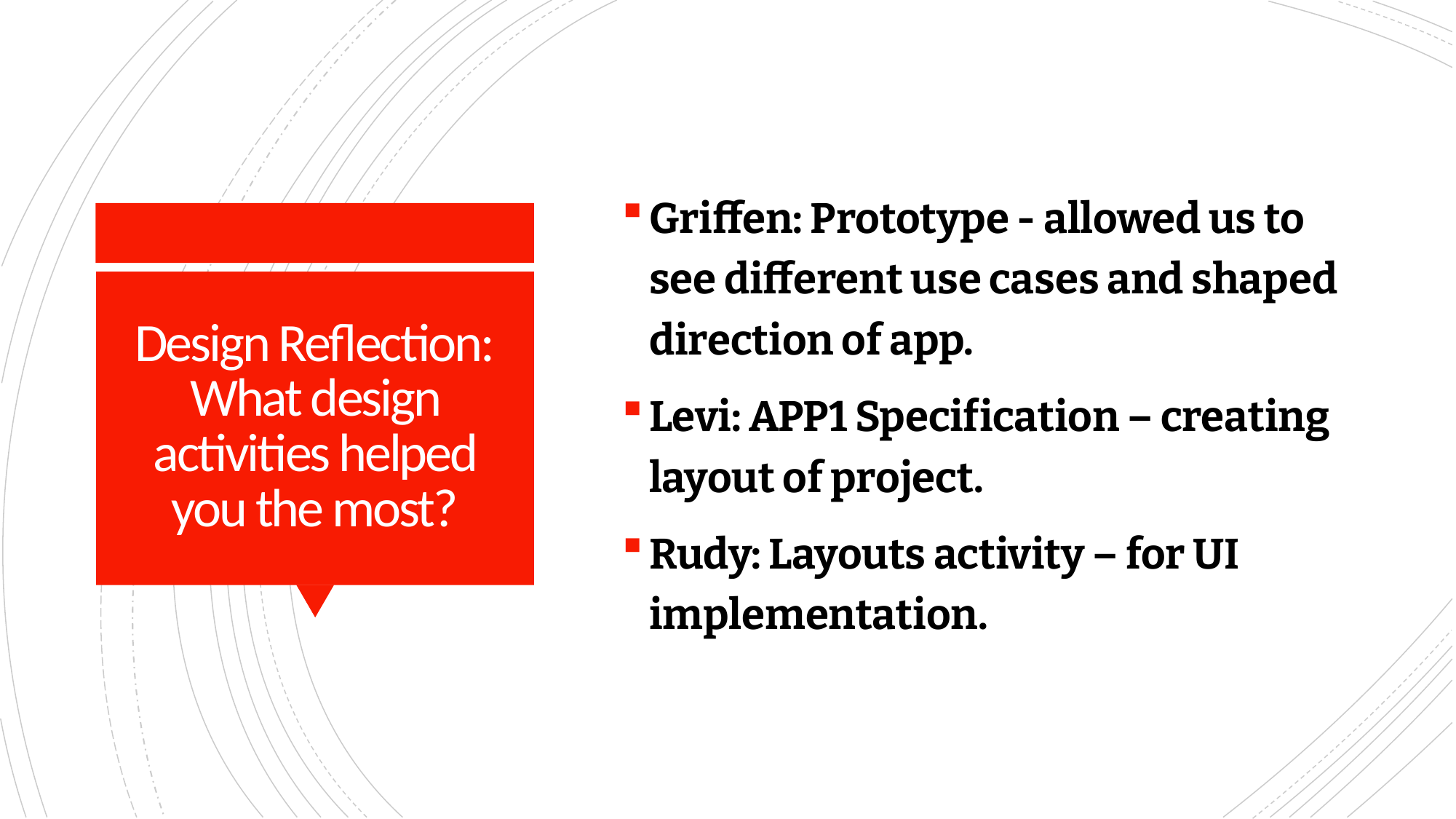

Griffen: Prototype - allowed us to see different use cases and shaped direction of app.
Levi: APP1 Specification – creating layout of project.
Rudy: Layouts activity – for UI implementation.
# Design Reflection: What design activities helped you the most?